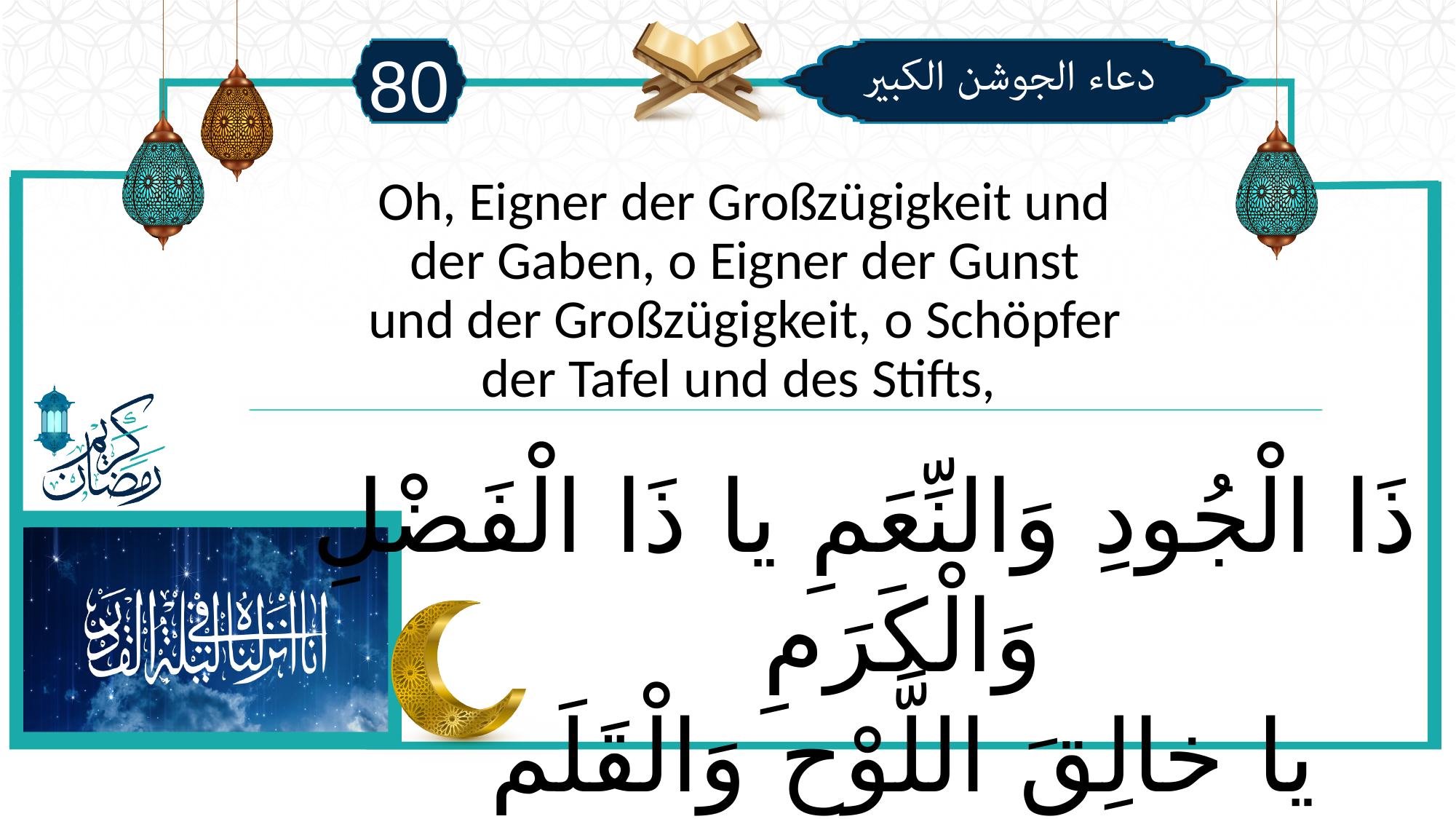

80
Oh, Eigner der Großzügigkeit und
der Gaben, o Eigner der Gunst
und der Großzügigkeit, o Schöpfer
der Tafel und des Stifts,
يا ذَا الْجُودِ وَالنِّعَمِ يا ذَا الْفَضْلِ وَالْكَرَمِ
يا خالِقَ اللَّوْحِ وَالْقَلَمِ